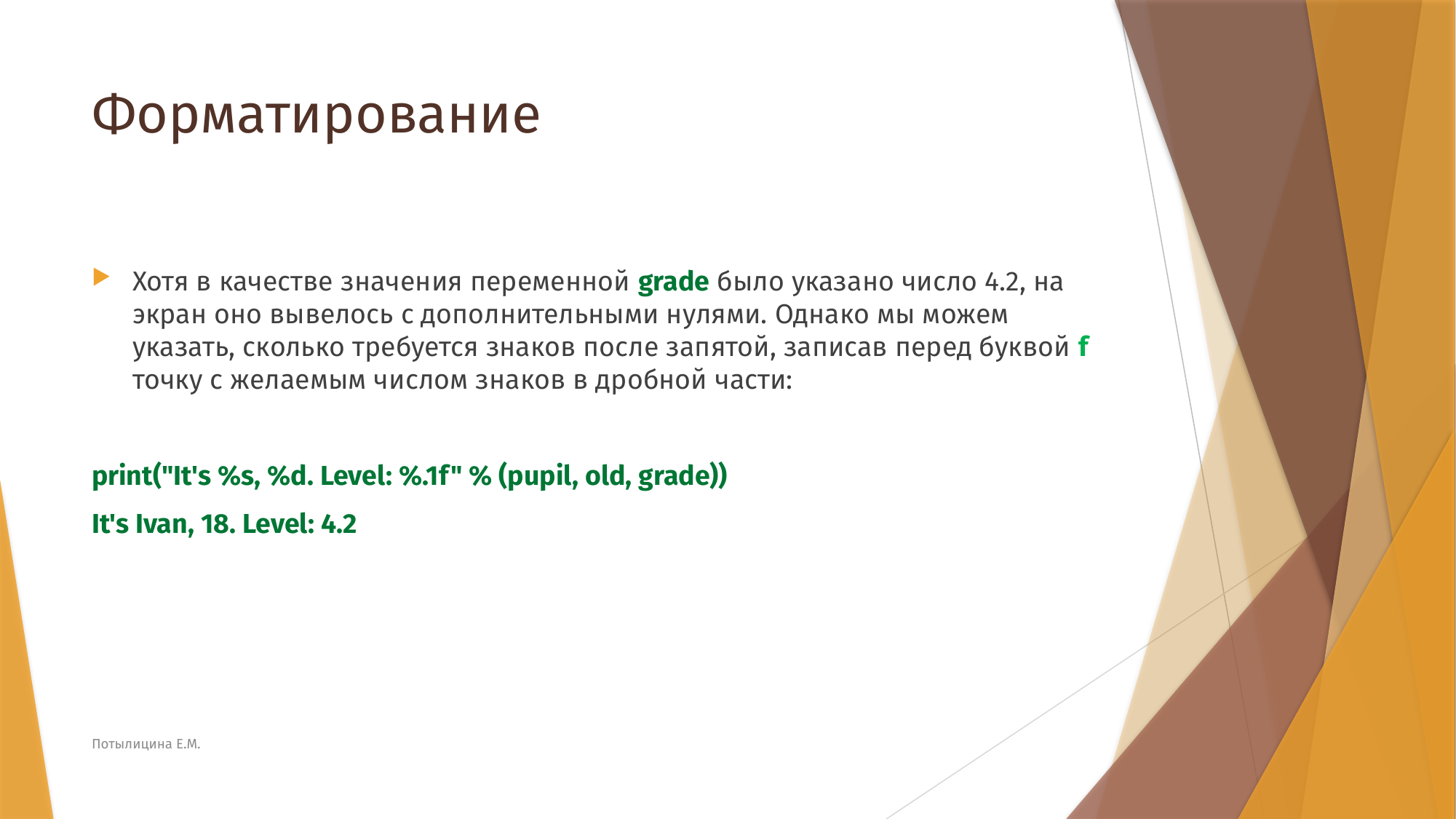

# Форматирование
Хотя в качестве значения переменной grade было указано число 4.2, на экран оно вывелось с дополнительными нулями. Однако мы можем указать, сколько требуется знаков после запятой, записав перед буквой f точку с желаемым числом знаков в дробной части:

print("It's %s, %d. Level: %.1f" % (pupil, old, grade))
It's Ivan, 18. Level: 4.2
Потылицина Е.М.